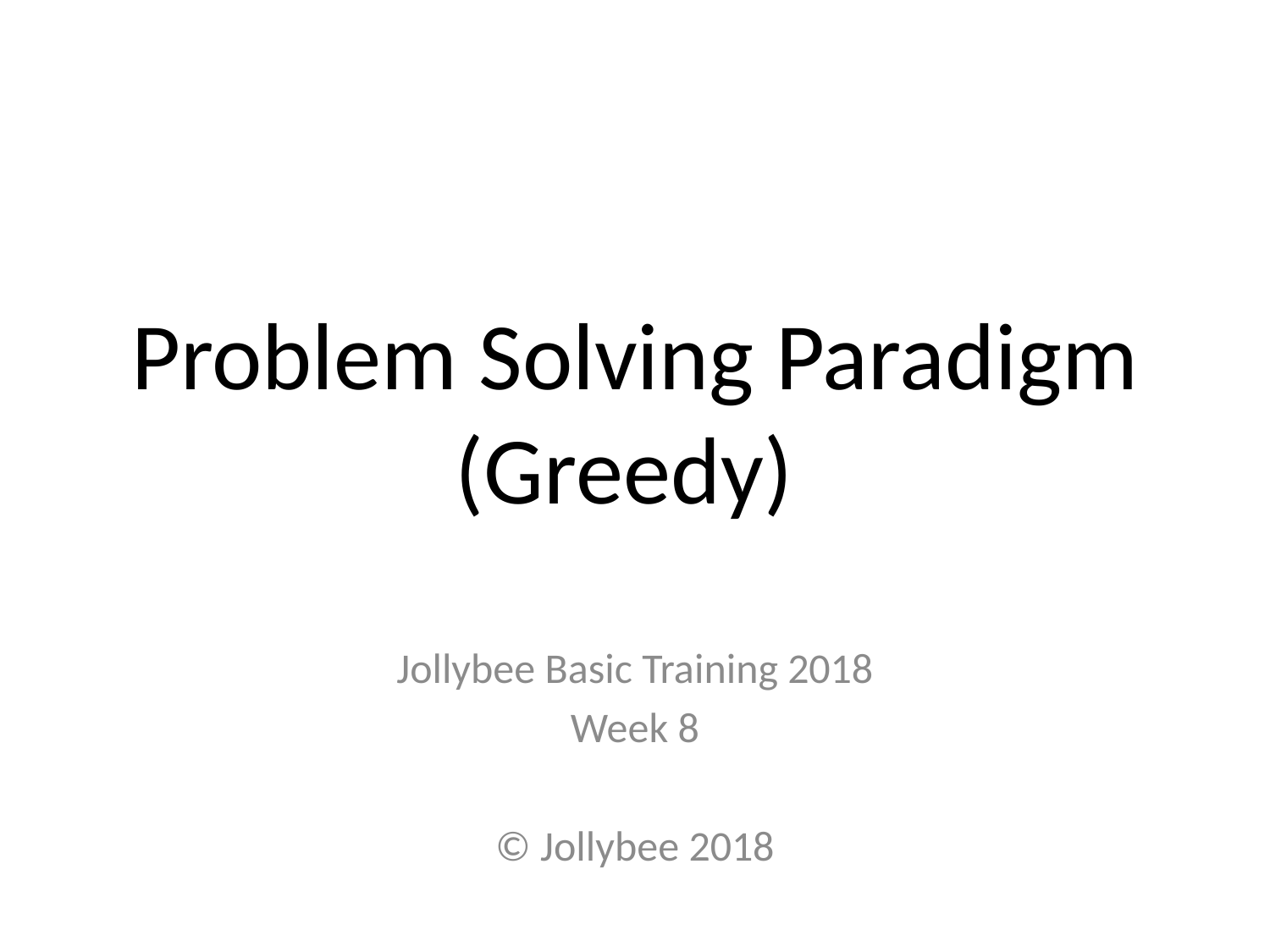

# Problem Solving Paradigm (Greedy)
Jollybee Basic Training 2018
Week 8

© Jollybee 2018